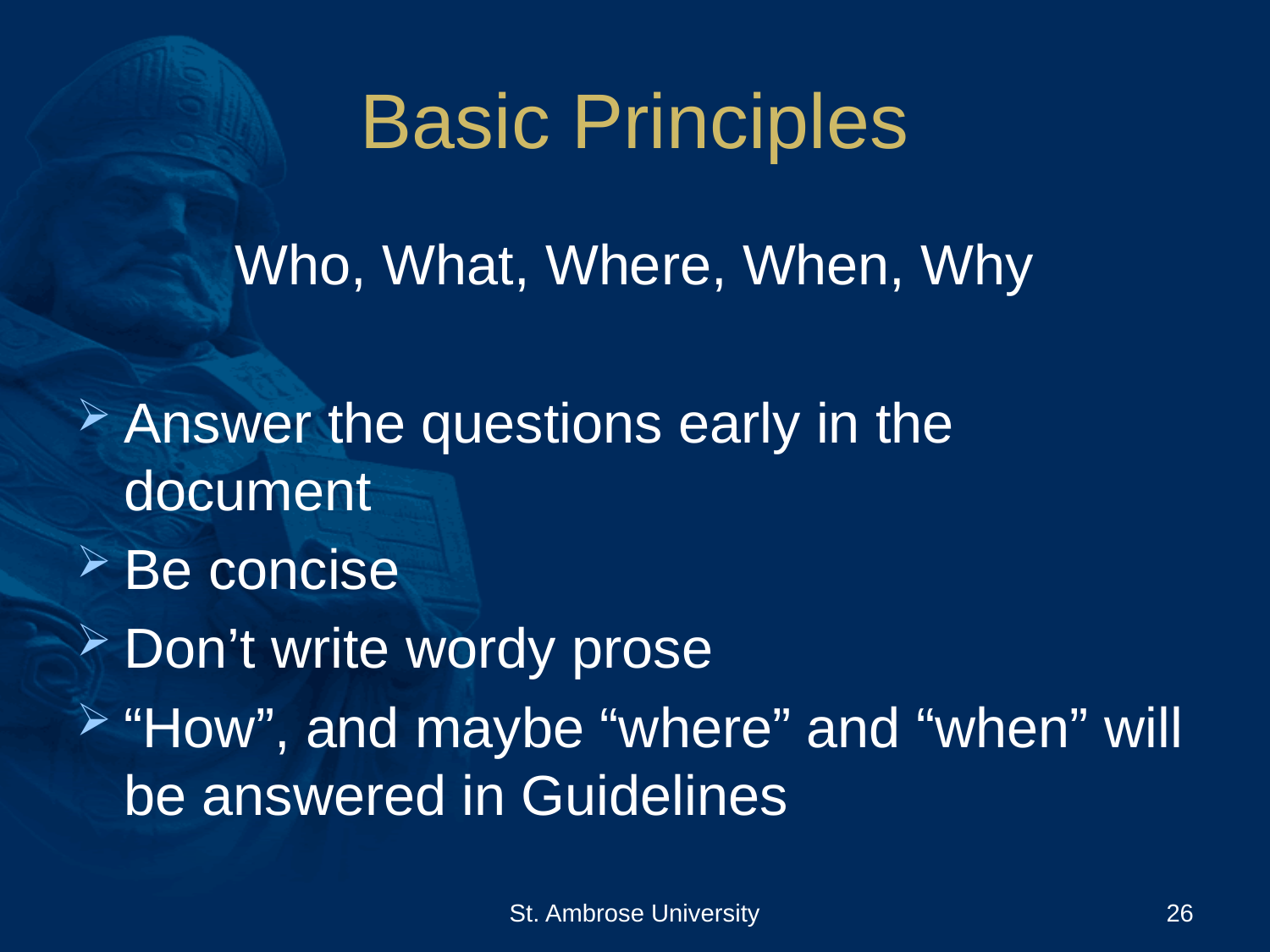

# Basic Principles
Who, What, Where, When, Why

Answer the questions early in the document
Be concise
Don’t write wordy prose
“How”, and maybe “where” and “when” will be answered in Guidelines

St. Ambrose University
26